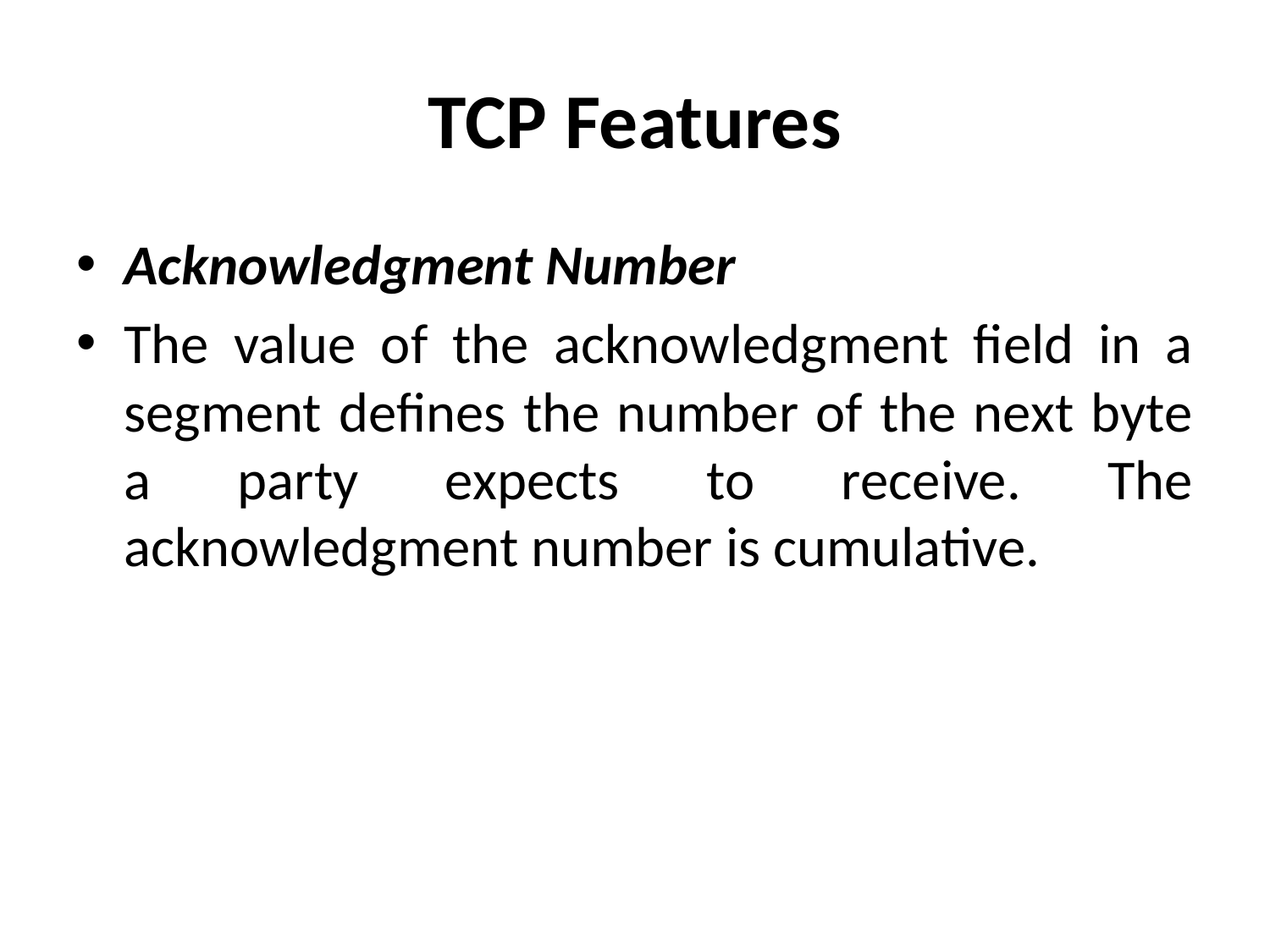

# TCP Features
Acknowledgment Number
The value of the acknowledgment field in a segment defines the number of the next byte a party expects to receive. The acknowledgment number is cumulative.